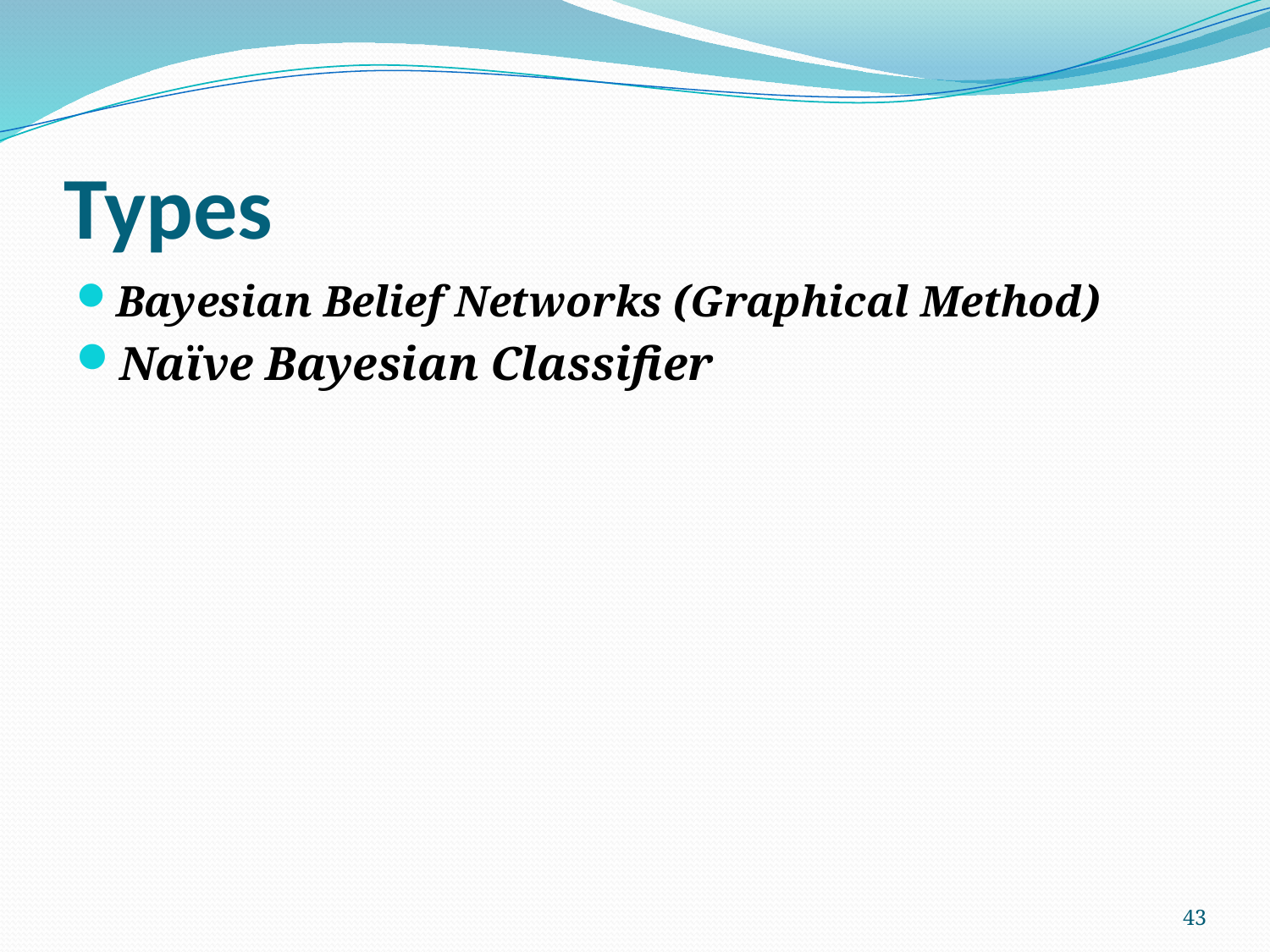

# Types
Bayesian Belief Networks (Graphical Method)
Naïve Bayesian Classifier
43